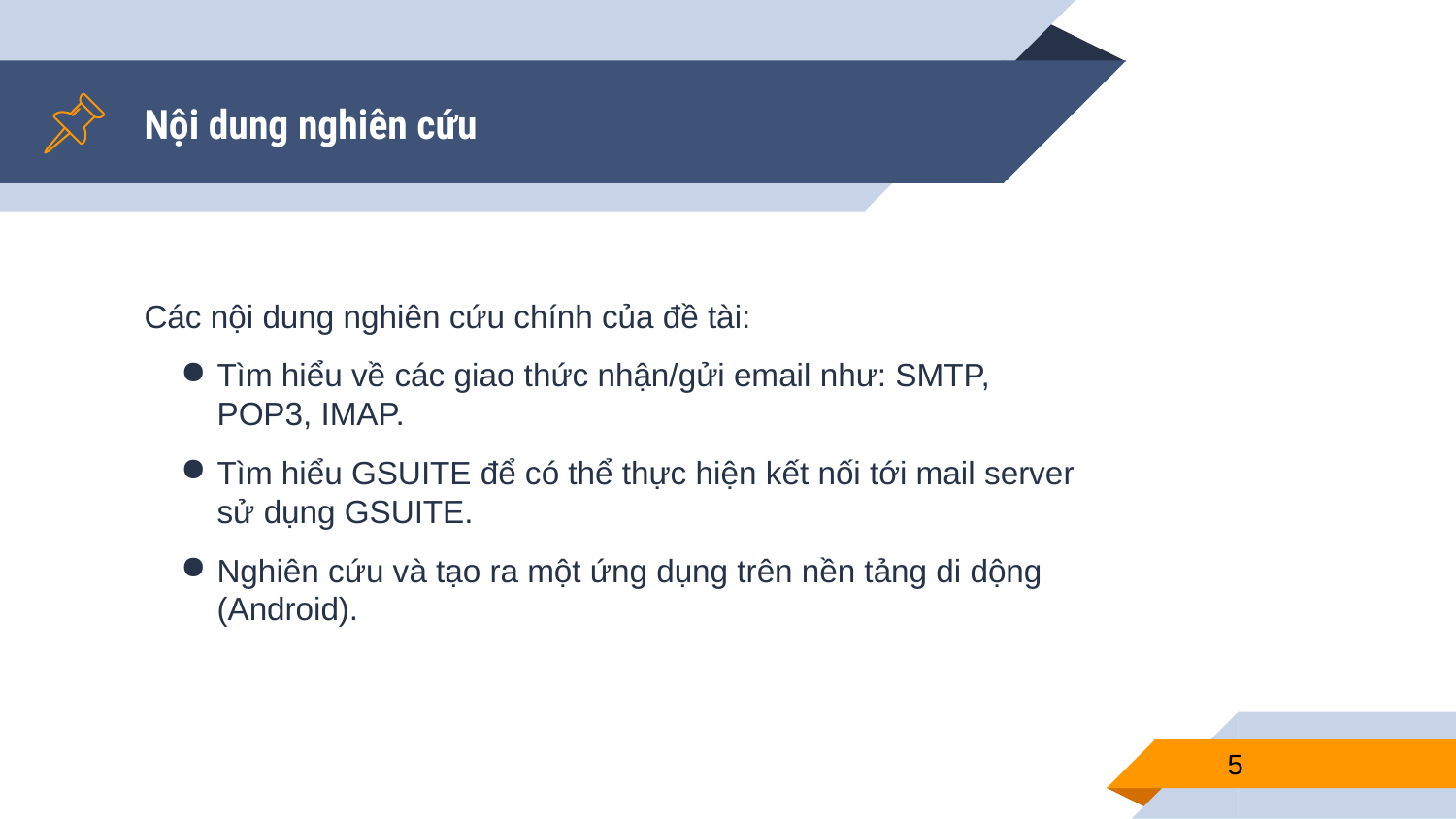

# Nội dung nghiên cứu

Các nội dung nghiên cứu chính của đề tài:
Tìm hiểu về các giao thức nhận/gửi email như: SMTP, POP3, IMAP.
Tìm hiểu GSUITE để có thể thực hiện kết nối tới mail server sử dụng GSUITE.
Nghiên cứu và tạo ra một ứng dụng trên nền tảng di dộng (Android).
5